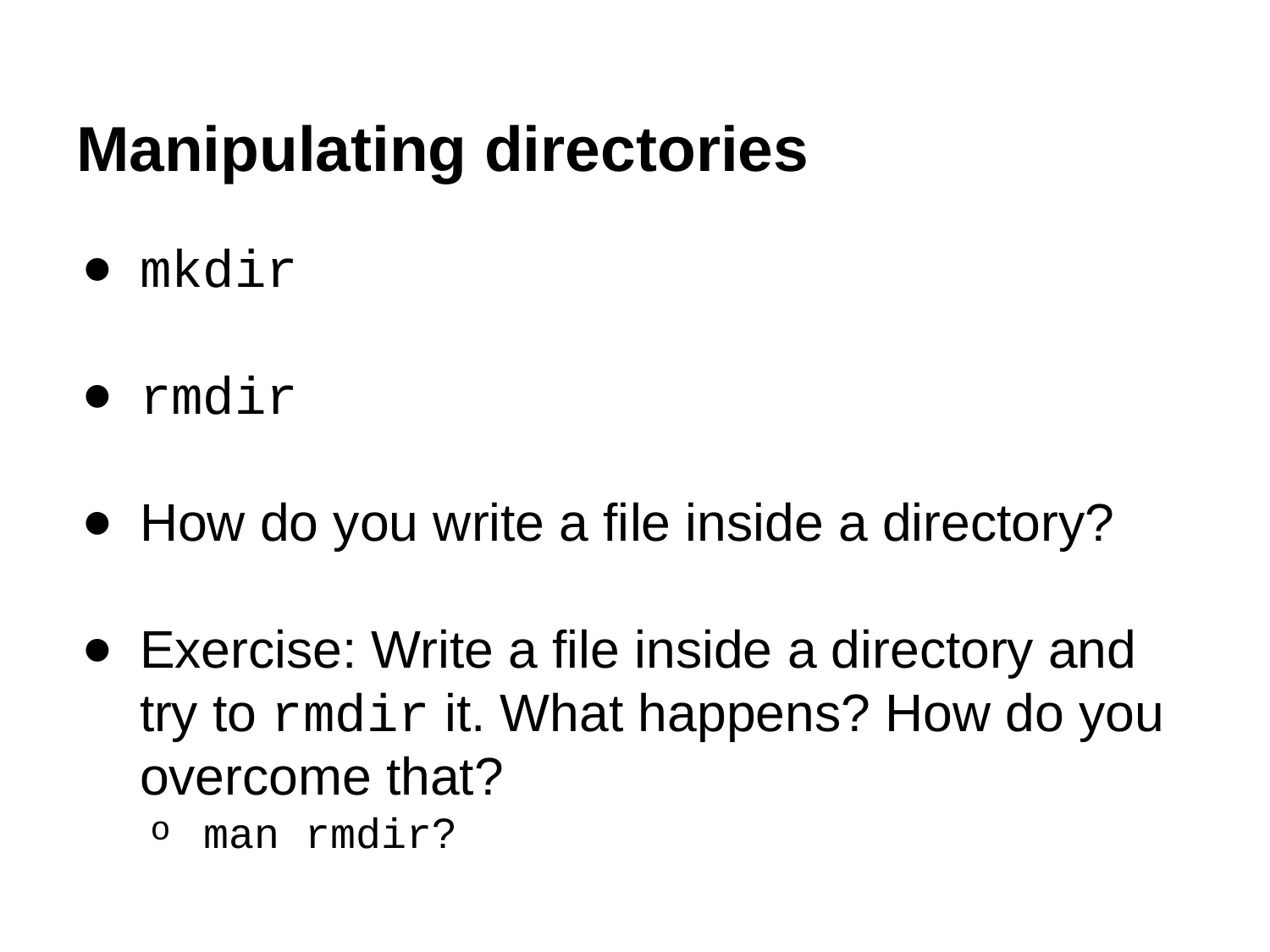

# Manipulating directories
mkdir
rmdir
How do you write a file inside a directory?
Exercise: Write a file inside a directory and try to rmdir it. What happens? How do you overcome that?
man rmdir?